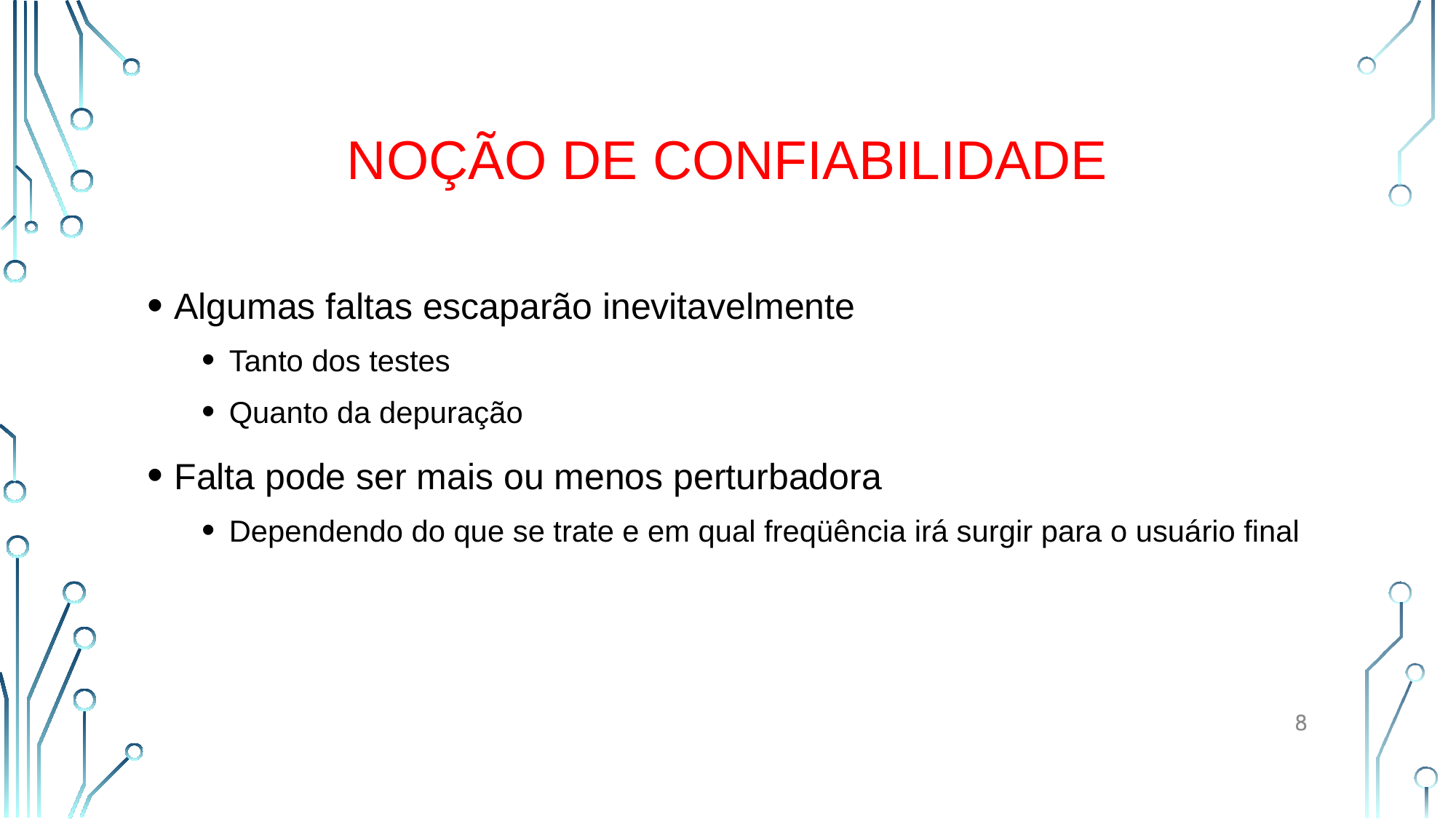

# Noção de confiabilidade
Algumas faltas escaparão inevitavelmente
Tanto dos testes
Quanto da depuração
Falta pode ser mais ou menos perturbadora
Dependendo do que se trate e em qual freqüência irá surgir para o usuário final
8